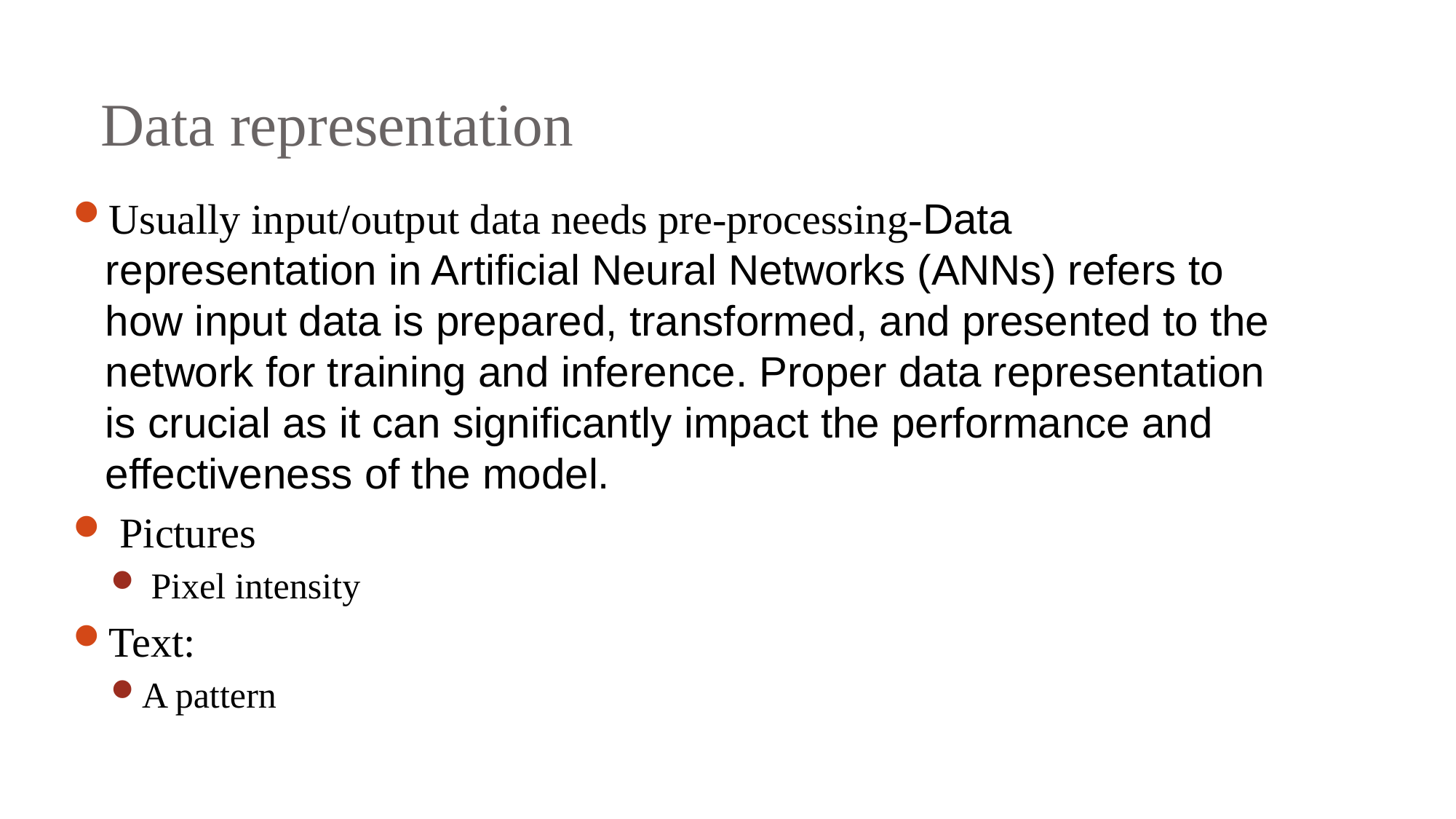

Data representation
Usually input/output data needs pre‐processing-Data representation in Artificial Neural Networks (ANNs) refers to how input data is prepared, transformed, and presented to the network for training and inference. Proper data representation is crucial as it can significantly impact the performance and effectiveness of the model.
 Pictures
 Pixel intensity
Text:
A pattern